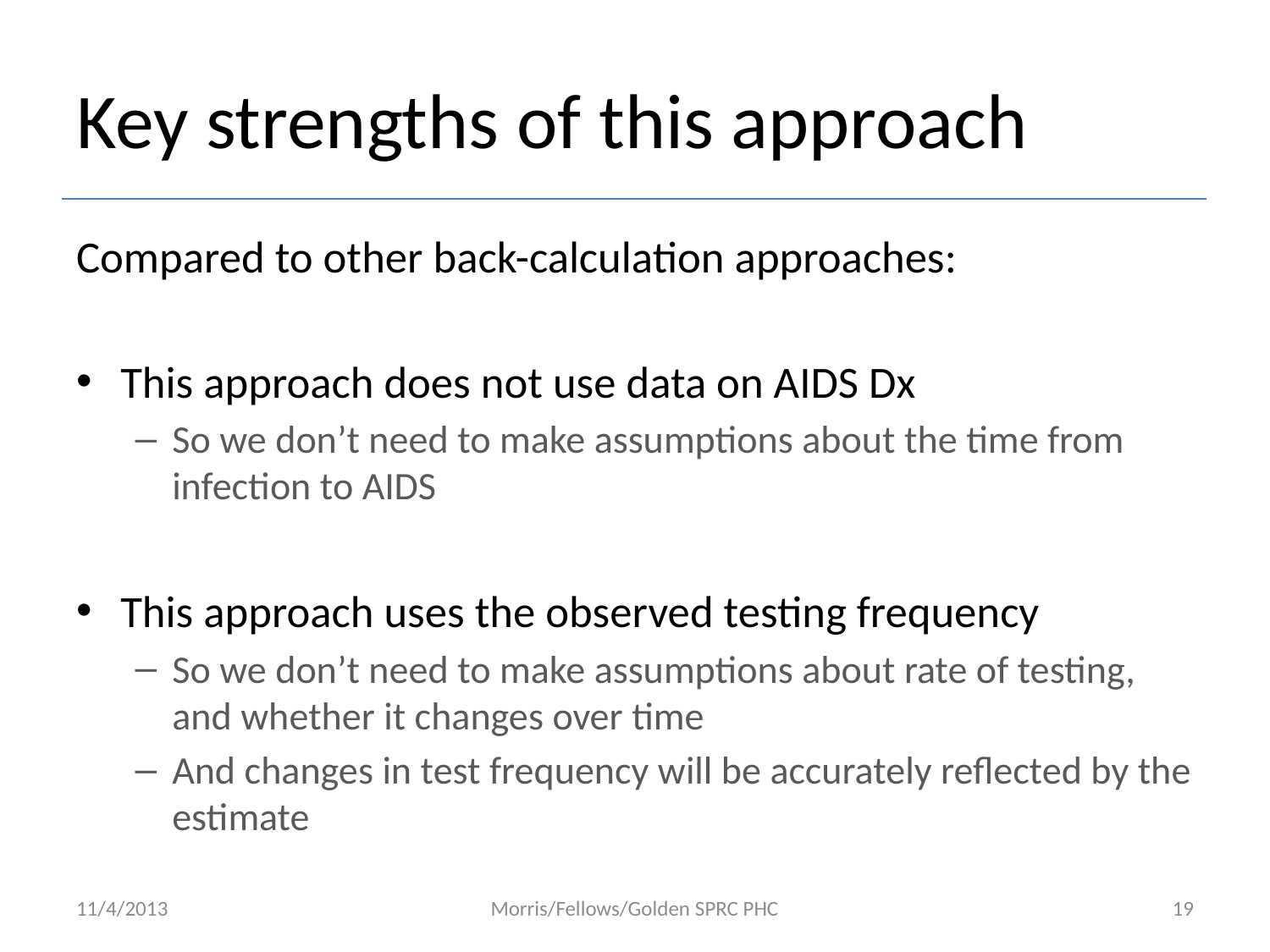

# Key strengths of this approach
Compared to other back-calculation approaches:

This approach does not use data on AIDS Dx
So we don’t need to make assumptions about the time from infection to AIDS

This approach uses the observed testing frequency
So we don’t need to make assumptions about rate of testing, and whether it changes over time
And changes in test frequency will be accurately reflected by the estimate
11/4/2013
Morris/Fellows/Golden SPRC PHC
19